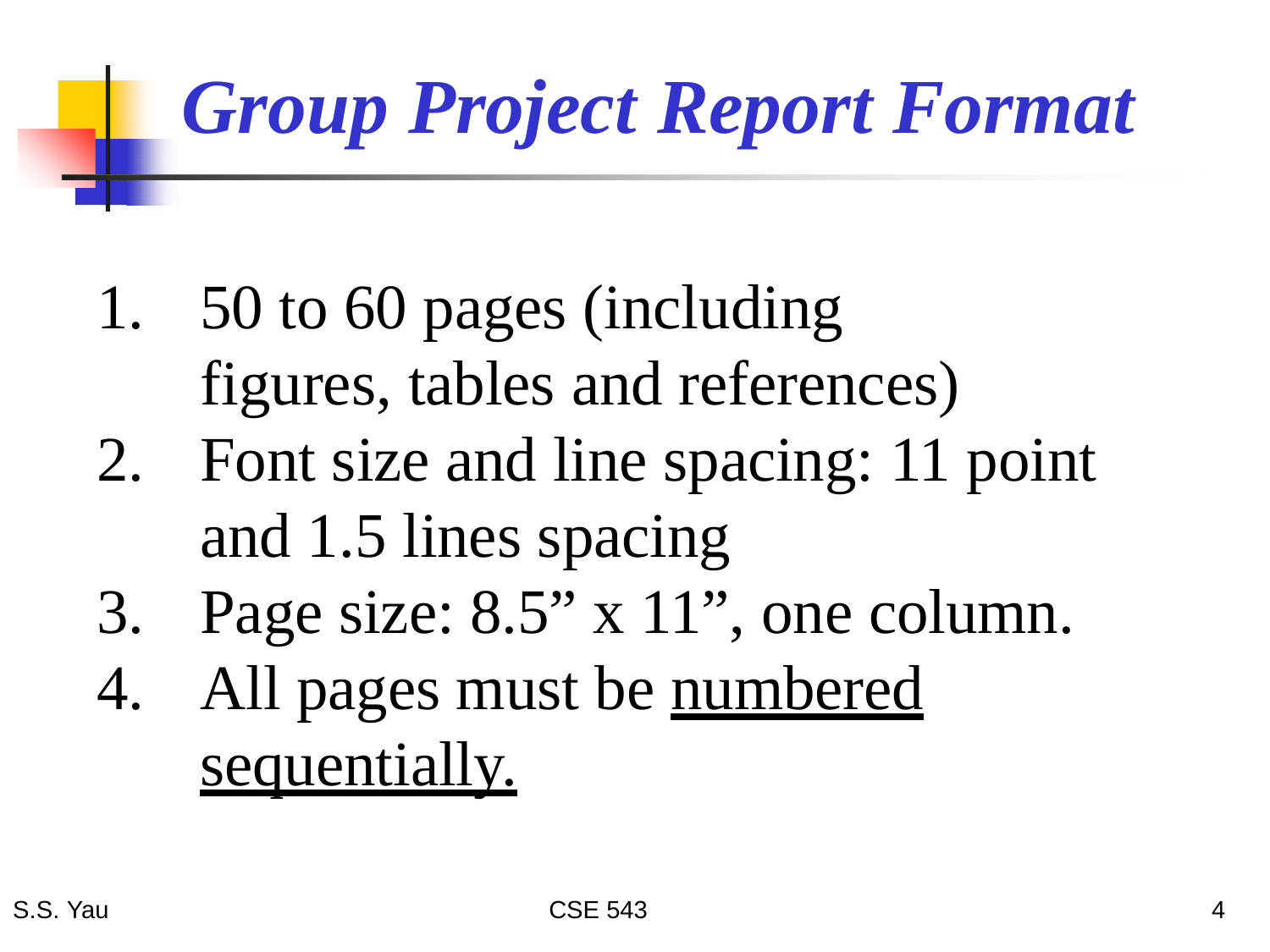

# Group Project Report Format

50 to 60 pages (including figures, tables and references)
Font size and line spacing: 11 point and 1.5 lines spacing
Page size: 8.5” x 11”, one column.
All pages must be numbered sequentially.
4
S.S. Yau
CSE 543